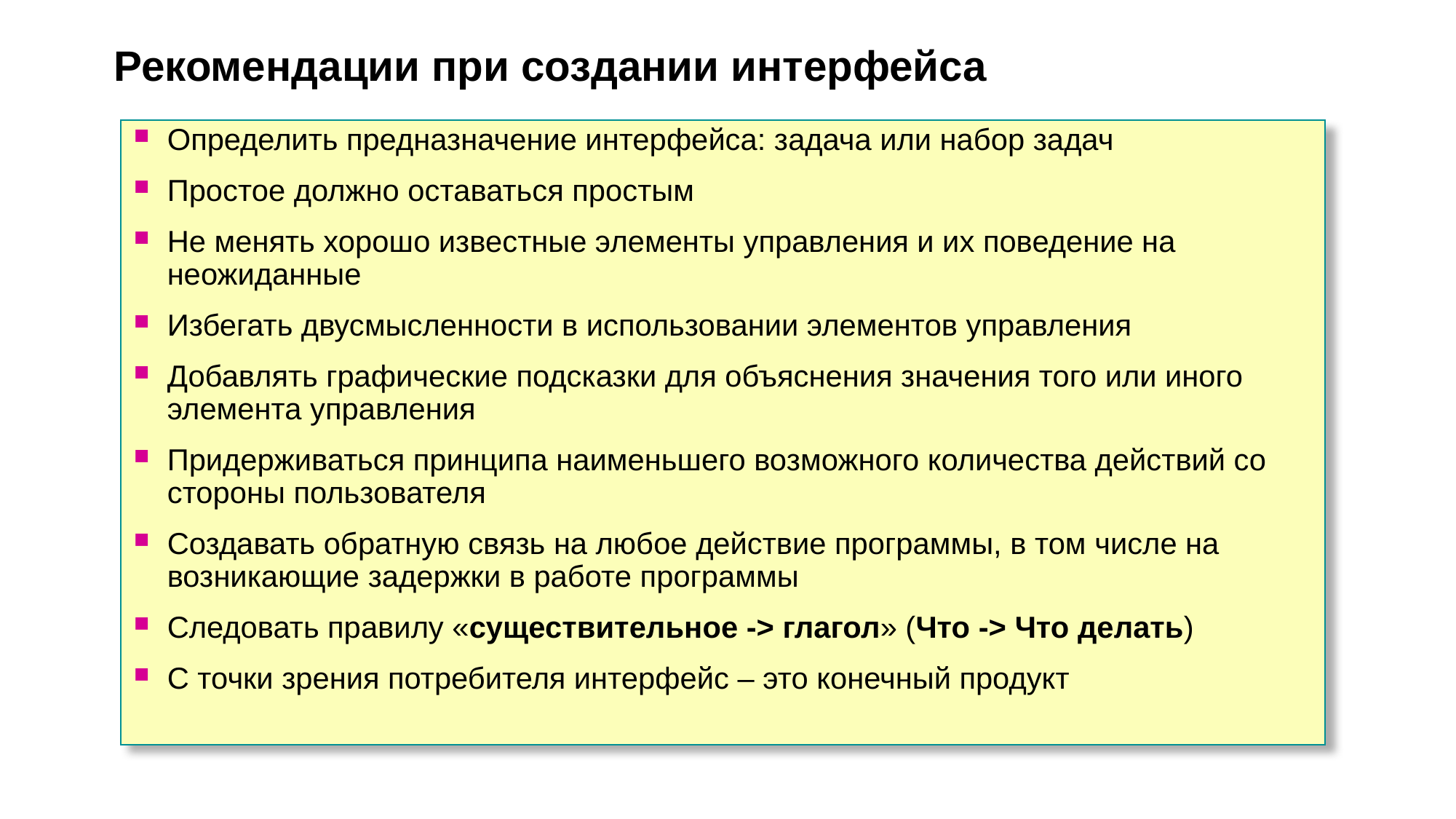

# Рекомендации при создании интерфейса
Определить предназначение интерфейса: задача или набор задач
Простое должно оставаться простым
Не менять хорошо известные элементы управления и их поведение на неожиданные
Избегать двусмысленности в использовании элементов управления
Добавлять графические подсказки для объяснения значения того или иного элемента управления
Придерживаться принципа наименьшего возможного количества действий со стороны пользователя
Создавать обратную связь на любое действие программы, в том числе на возникающие задержки в работе программы
Следовать правилу «существительное -> глагол» (Что -> Что делать)
С точки зрения потребителя интерфейс – это конечный продукт